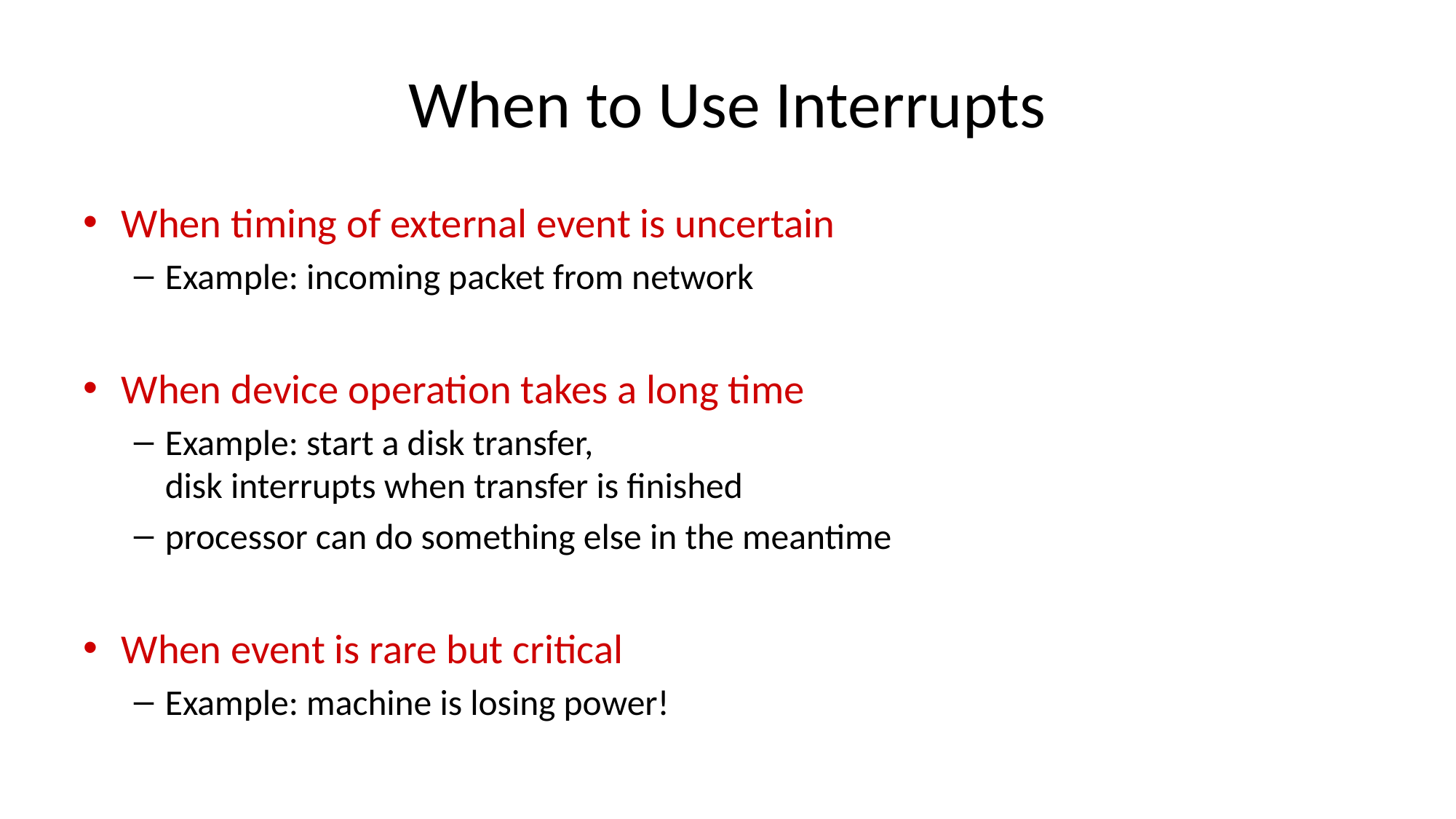

# When to Use Interrupts
When timing of external event is uncertain
Example: incoming packet from network

When device operation takes a long time
Example: start a disk transfer,
disk interrupts when transfer is finished
processor can do something else in the meantime

When event is rare but critical
Example: machine is losing power!